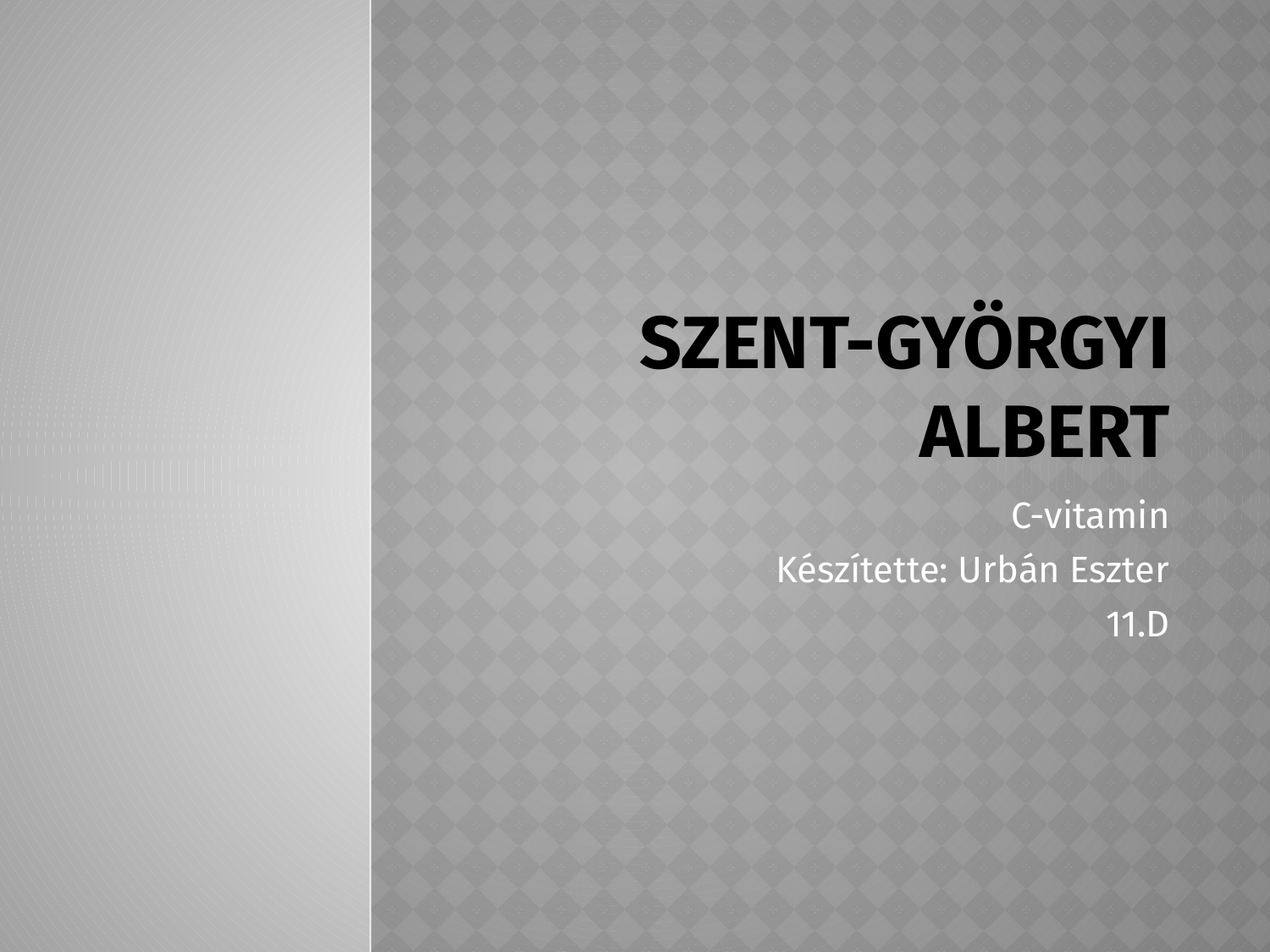

# Szent-Györgyi Albert
C-vitamin
Készítette: Urbán Eszter
11.D